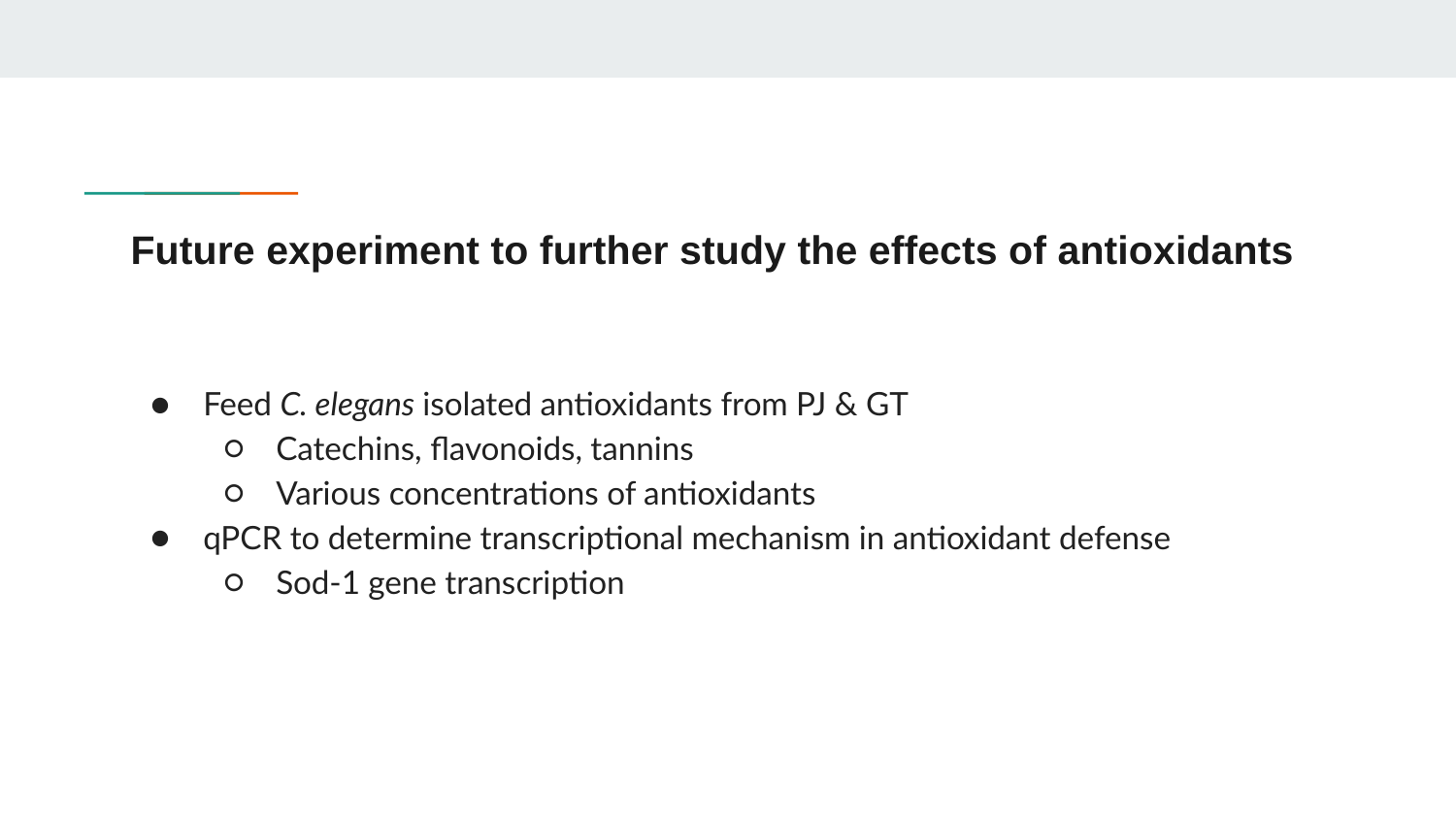

# Future experiment to further study the effects of antioxidants
Feed C. elegans isolated antioxidants from PJ & GT
Catechins, flavonoids, tannins
Various concentrations of antioxidants
qPCR to determine transcriptional mechanism in antioxidant defense
Sod-1 gene transcription